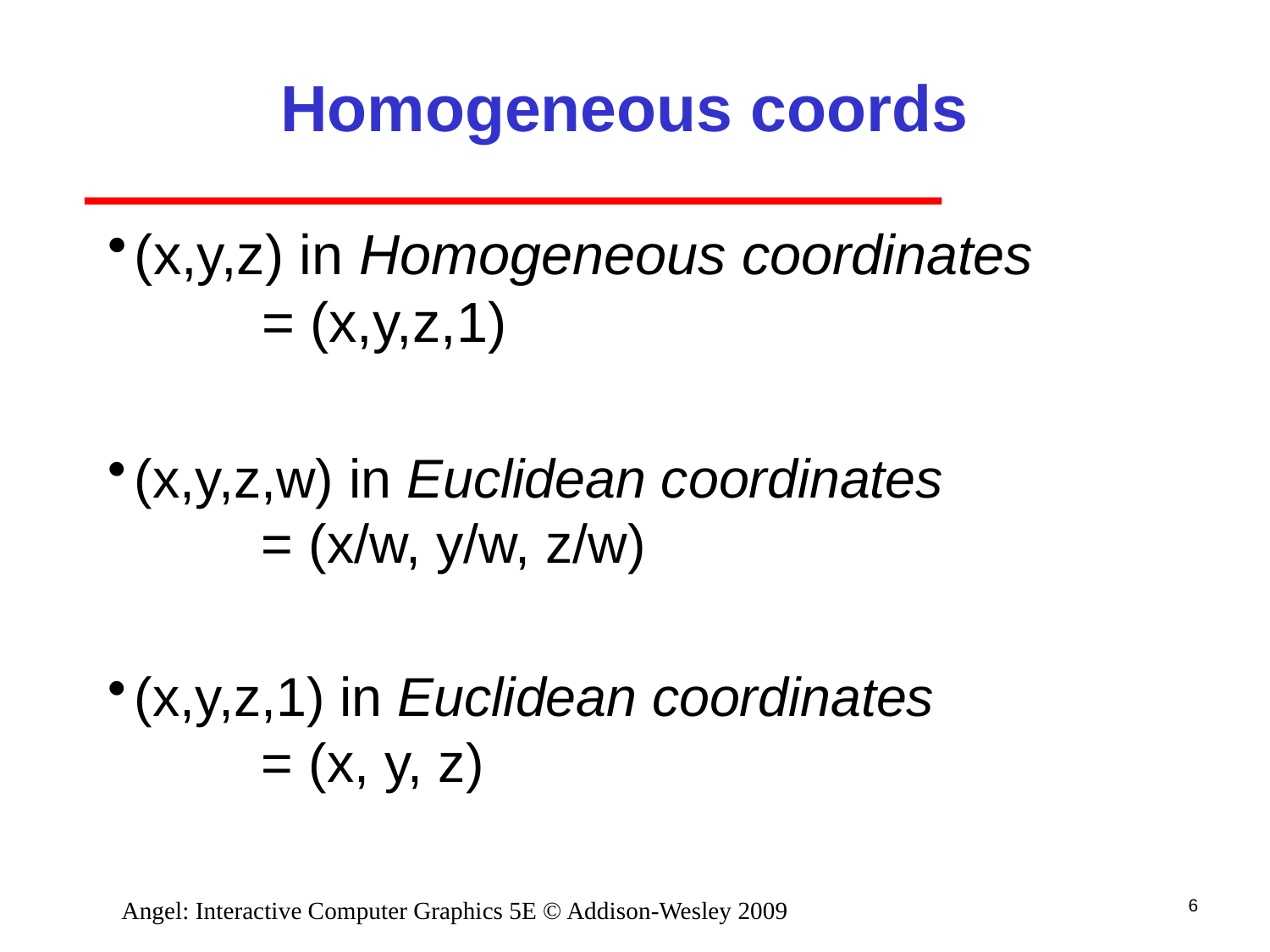

# Homogeneous coords
(x,y,z) in Homogeneous coordinates 		= (x,y,z,1)

(x,y,z,w) in Euclidean coordinates 			= (x/w, y/w, z/w)

(x,y,z,1) in Euclidean coordinates 			= (x, y, z)

6
Angel: Interactive Computer Graphics 5E © Addison-Wesley 2009